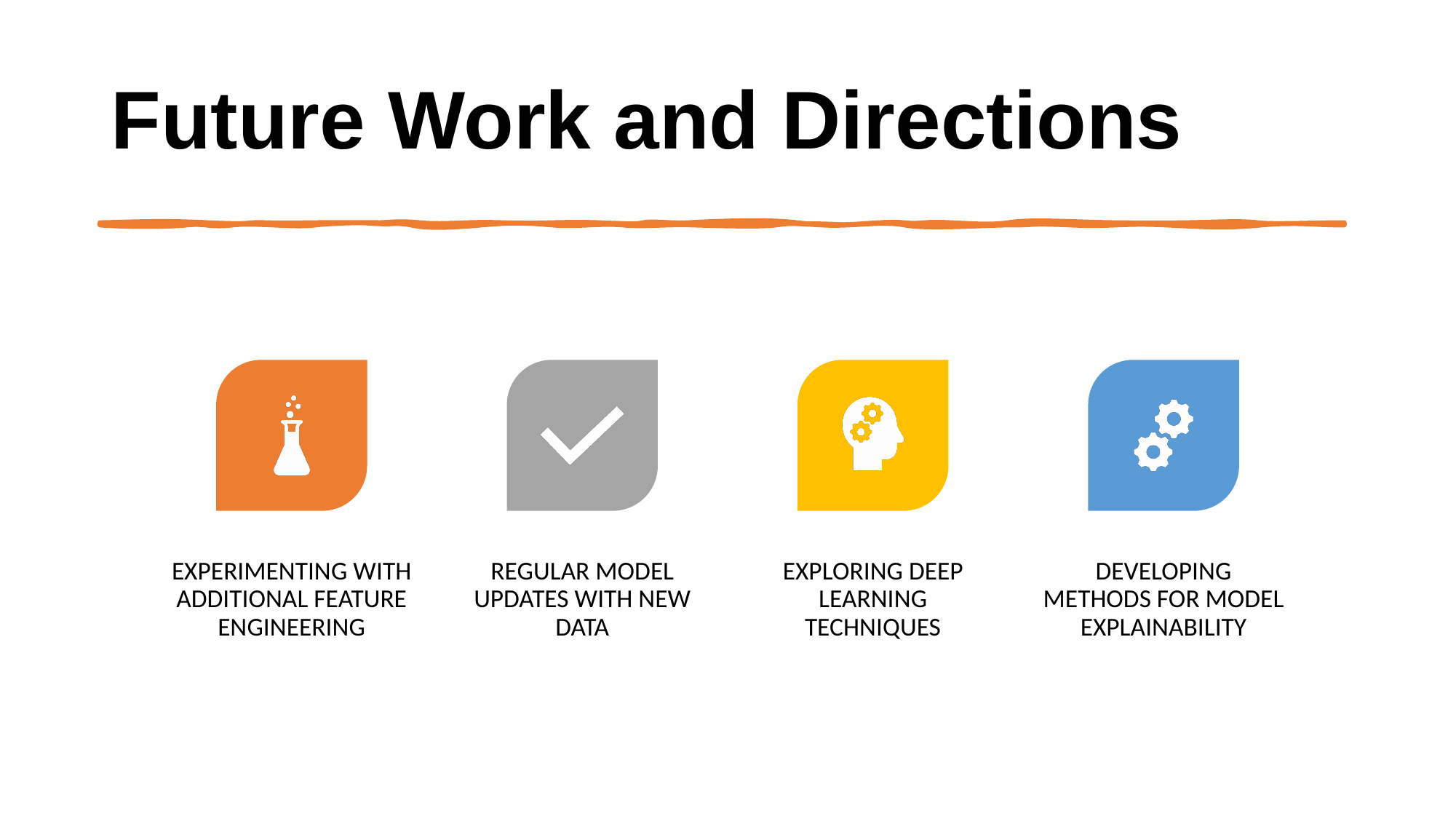

# Future Work and Directions

Experimenting with additional feature engineering
Regular model updates with new data
Exploring deep learning techniques
Developing methods for model explainability